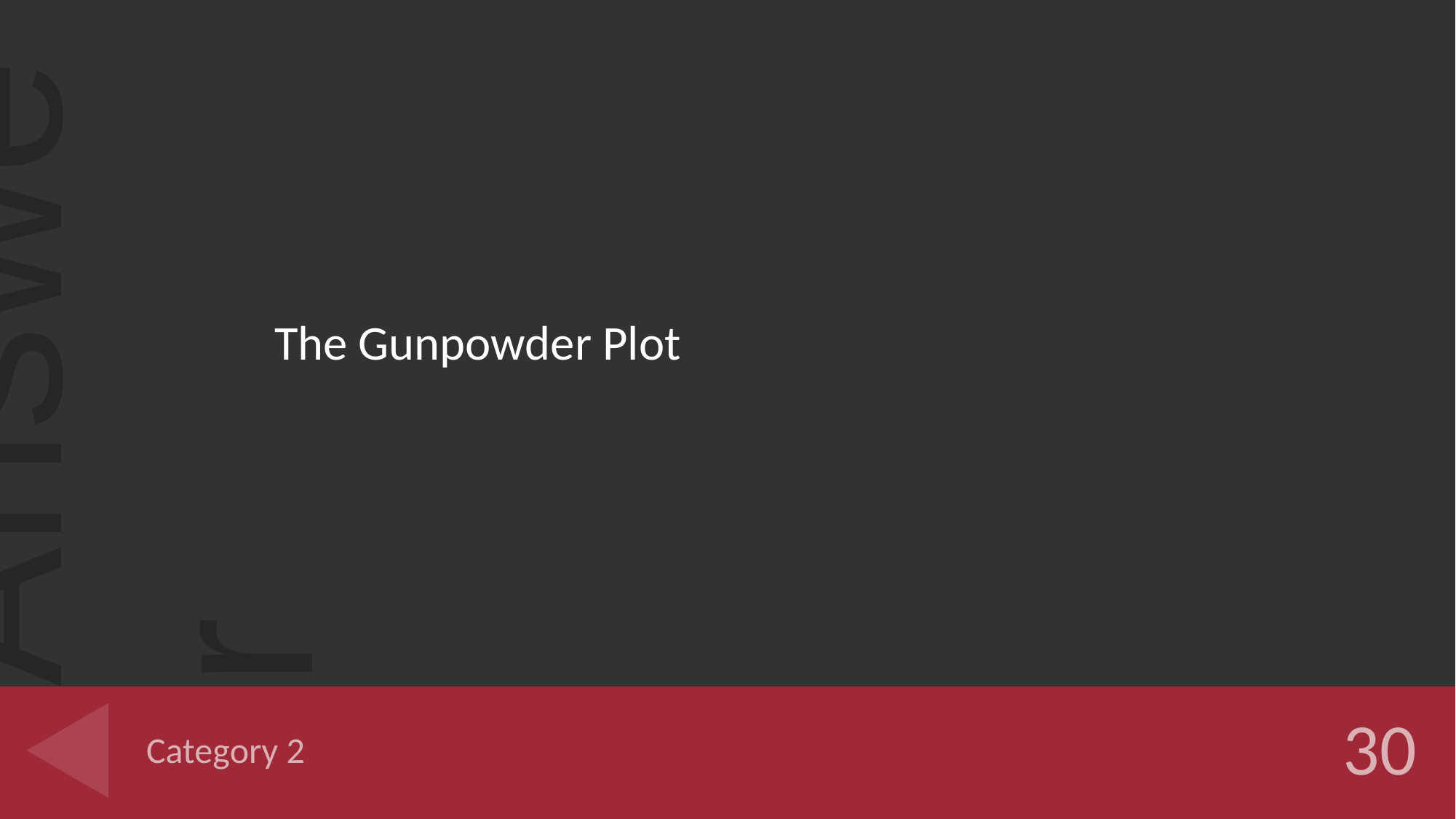

The Gunpowder Plot
# Category 2
30